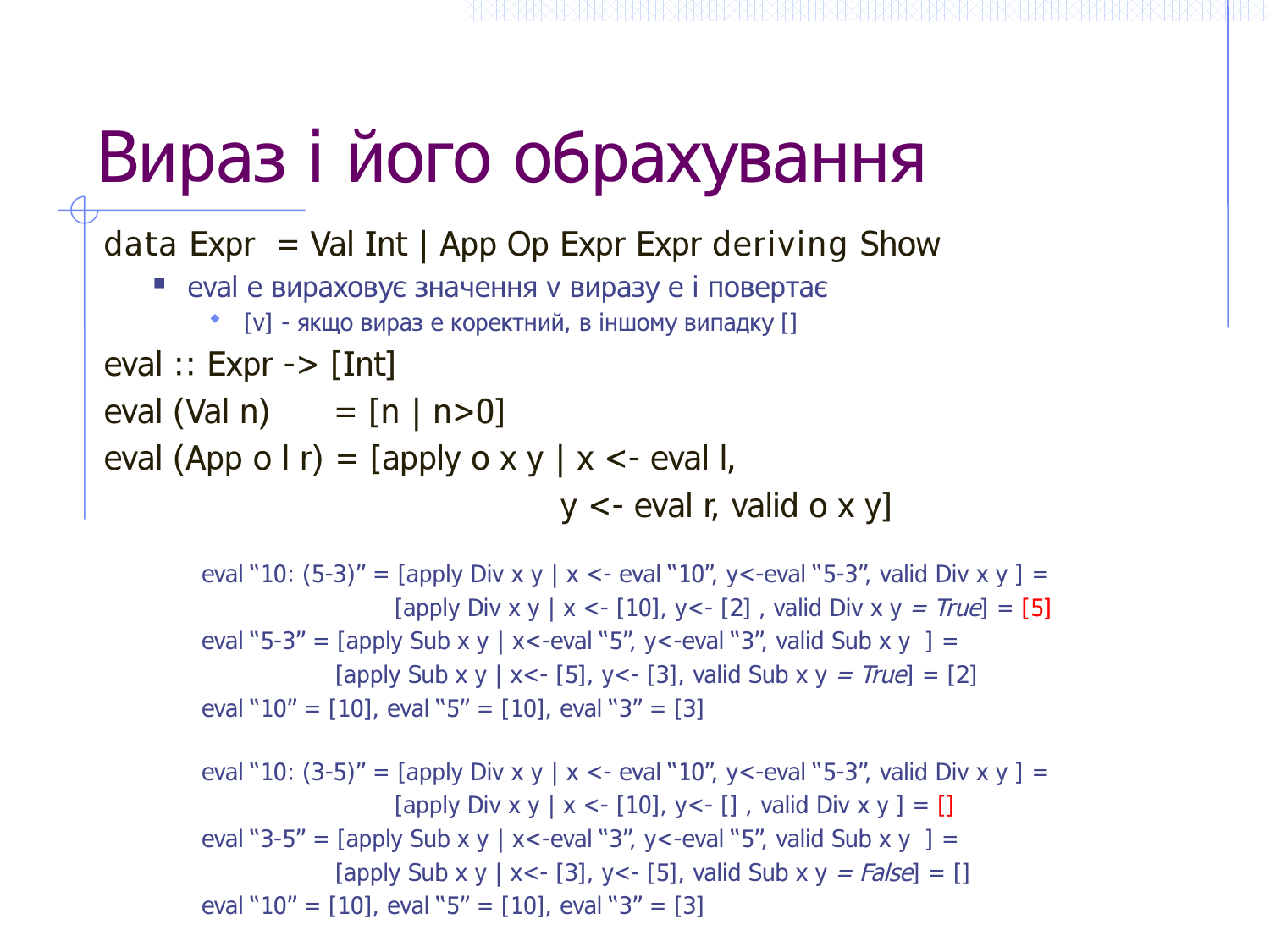

# Вираз і його обрахування
data Expr  = Val Int | App Op Expr Expr deriving Show
eval e вираховує значення v виразу e і повертає
 [v] - якщо вираз e коректний, в іншому випадку []
eval :: Expr -> [Int]
eval (Val n)      = [n | n>0]
eval (App o l r) = [apply o x y | x <- eval l,
                                            y <- eval r, valid o x y]

eval “10: (5-3)” = [apply Div x y | x <- eval “10”, y<-eval “5-3”, valid Div x y ] =
                          [apply Div x y | x <- [10], y<- [2] , valid Div x y = True] = [5]
eval “5-3” = [apply Sub x y | x<-eval “5”, y<-eval “3”, valid Sub x y  ] =
                  [apply Sub x y | x<- [5], y<- [3], valid Sub x y = True] = [2]
eval “10” = [10], eval “5” = [10], eval “3” = [3]

eval “10: (3-5)” = [apply Div x y | x <- eval “10”, y<-eval “5-3”, valid Div x y ] =
                          [apply Div x y | x <- [10], y<- [] , valid Div x y ] = []
eval “3-5” = [apply Sub x y | x<-eval “3”, y<-eval “5”, valid Sub x y  ] =
                  [apply Sub x y | x<- [3], y<- [5], valid Sub x y = False] = []
eval “10” = [10], eval “5” = [10], eval “3” = [3]